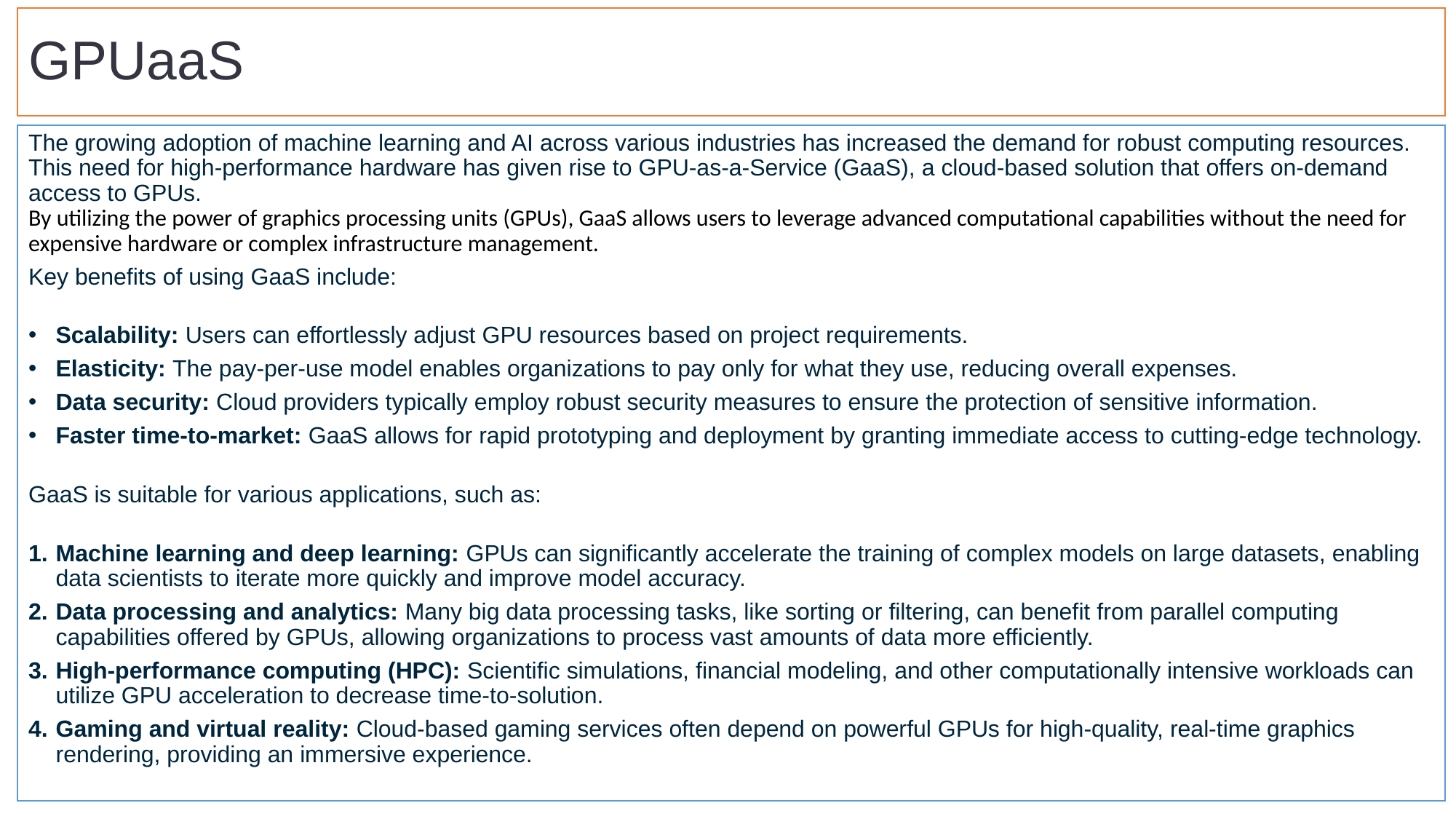

# GPUaaS
The growing adoption of machine learning and AI across various industries has increased the demand for robust computing resources. This need for high-performance hardware has given rise to GPU-as-a-Service (GaaS), a cloud-based solution that offers on-demand access to GPUs.
By utilizing the power of graphics processing units (GPUs), GaaS allows users to leverage advanced computational capabilities without the need for expensive hardware or complex infrastructure management.
Key benefits of using GaaS include:
Scalability: Users can effortlessly adjust GPU resources based on project requirements.
Elasticity: The pay-per-use model enables organizations to pay only for what they use, reducing overall expenses.
Data security: Cloud providers typically employ robust security measures to ensure the protection of sensitive information.
Faster time-to-market: GaaS allows for rapid prototyping and deployment by granting immediate access to cutting-edge technology.
GaaS is suitable for various applications, such as:
Machine learning and deep learning: GPUs can significantly accelerate the training of complex models on large datasets, enabling data scientists to iterate more quickly and improve model accuracy.
Data processing and analytics: Many big data processing tasks, like sorting or filtering, can benefit from parallel computing capabilities offered by GPUs, allowing organizations to process vast amounts of data more efficiently.
High-performance computing (HPC): Scientific simulations, financial modeling, and other computationally intensive workloads can utilize GPU acceleration to decrease time-to-solution.
Gaming and virtual reality: Cloud-based gaming services often depend on powerful GPUs for high-quality, real-time graphics rendering, providing an immersive experience.